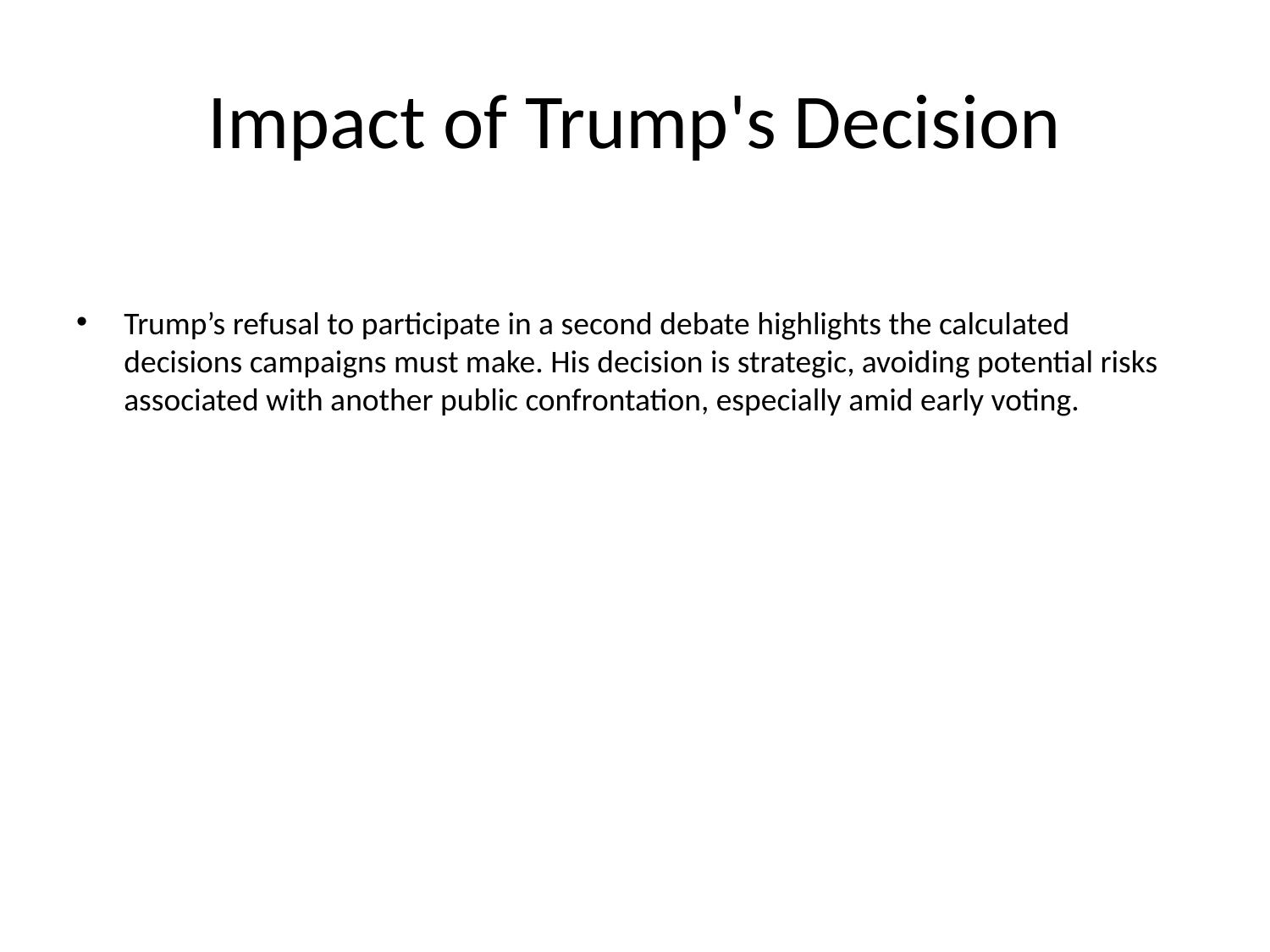

# Impact of Trump's Decision

Trump’s refusal to participate in a second debate highlights the calculated decisions campaigns must make. His decision is strategic, avoiding potential risks associated with another public confrontation, especially amid early voting.